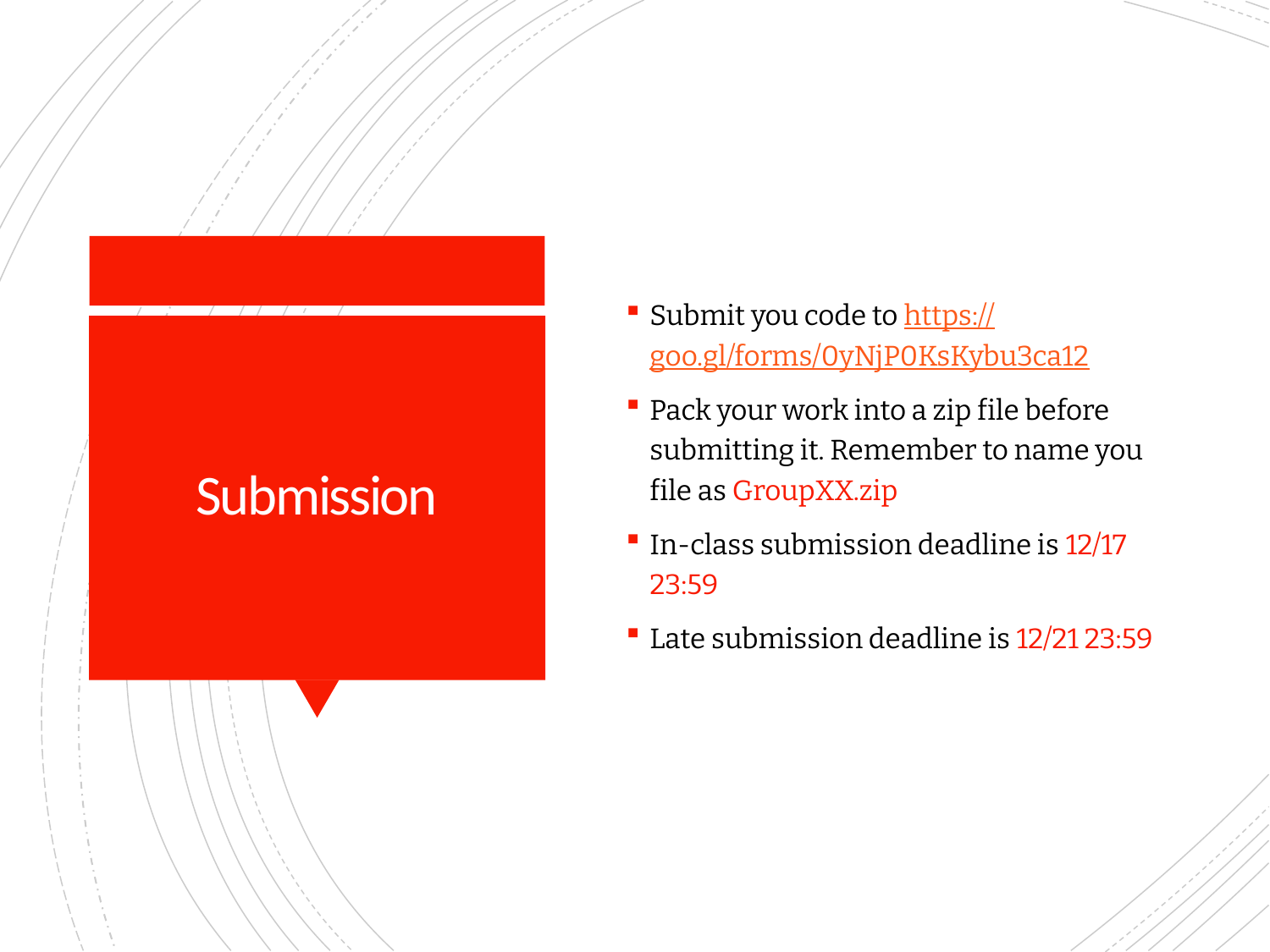

Submit you code to https://goo.gl/forms/0yNjP0KsKybu3ca12
Pack your work into a zip file before submitting it. Remember to name you file as GroupXX.zip
In-class submission deadline is 12/17 23:59
Late submission deadline is 12/21 23:59

# Submission